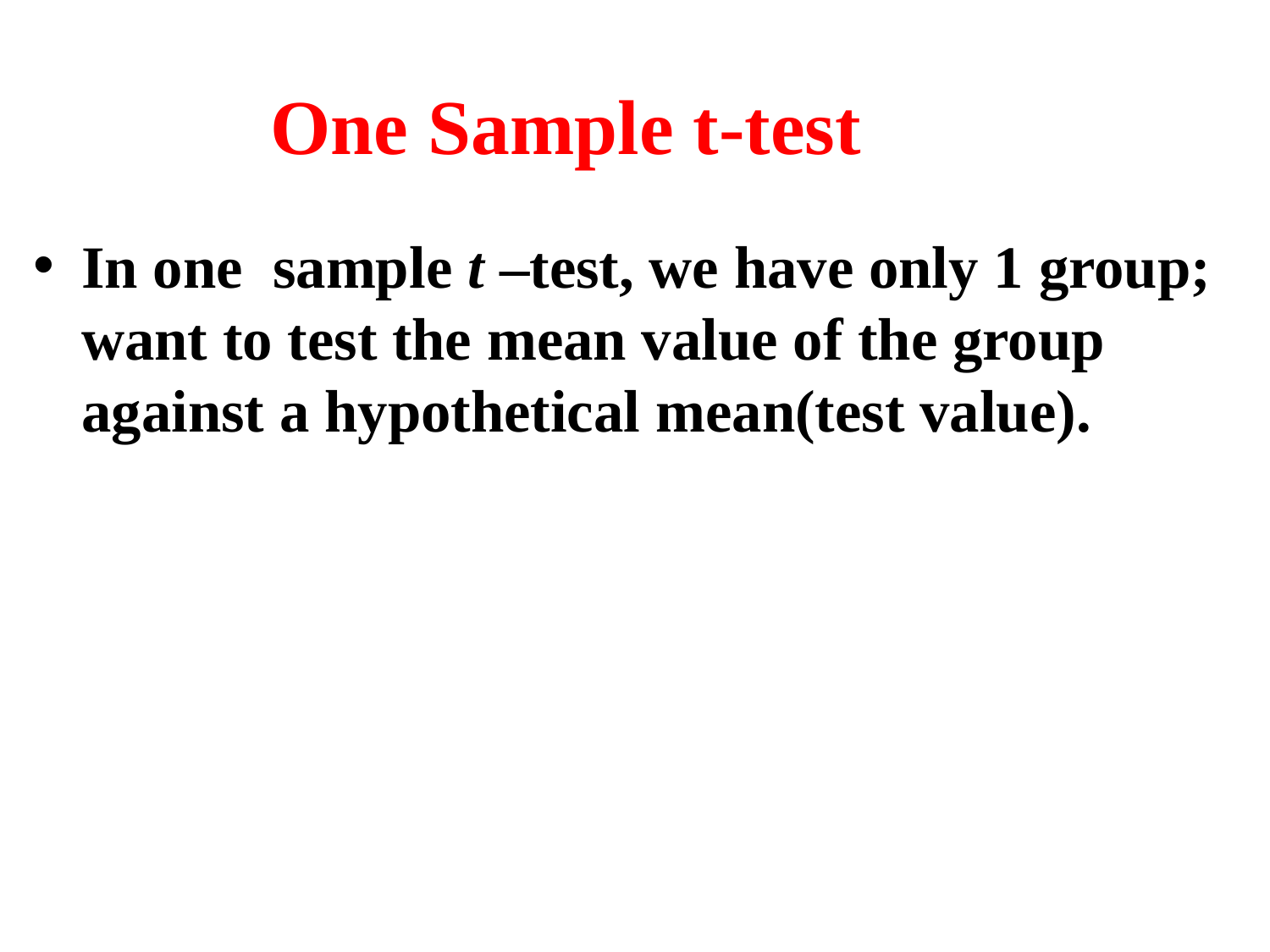

# One Sample t-test
In one  sample t –test, we have only 1 group; want to test the mean value of the group against a hypothetical mean(test value).